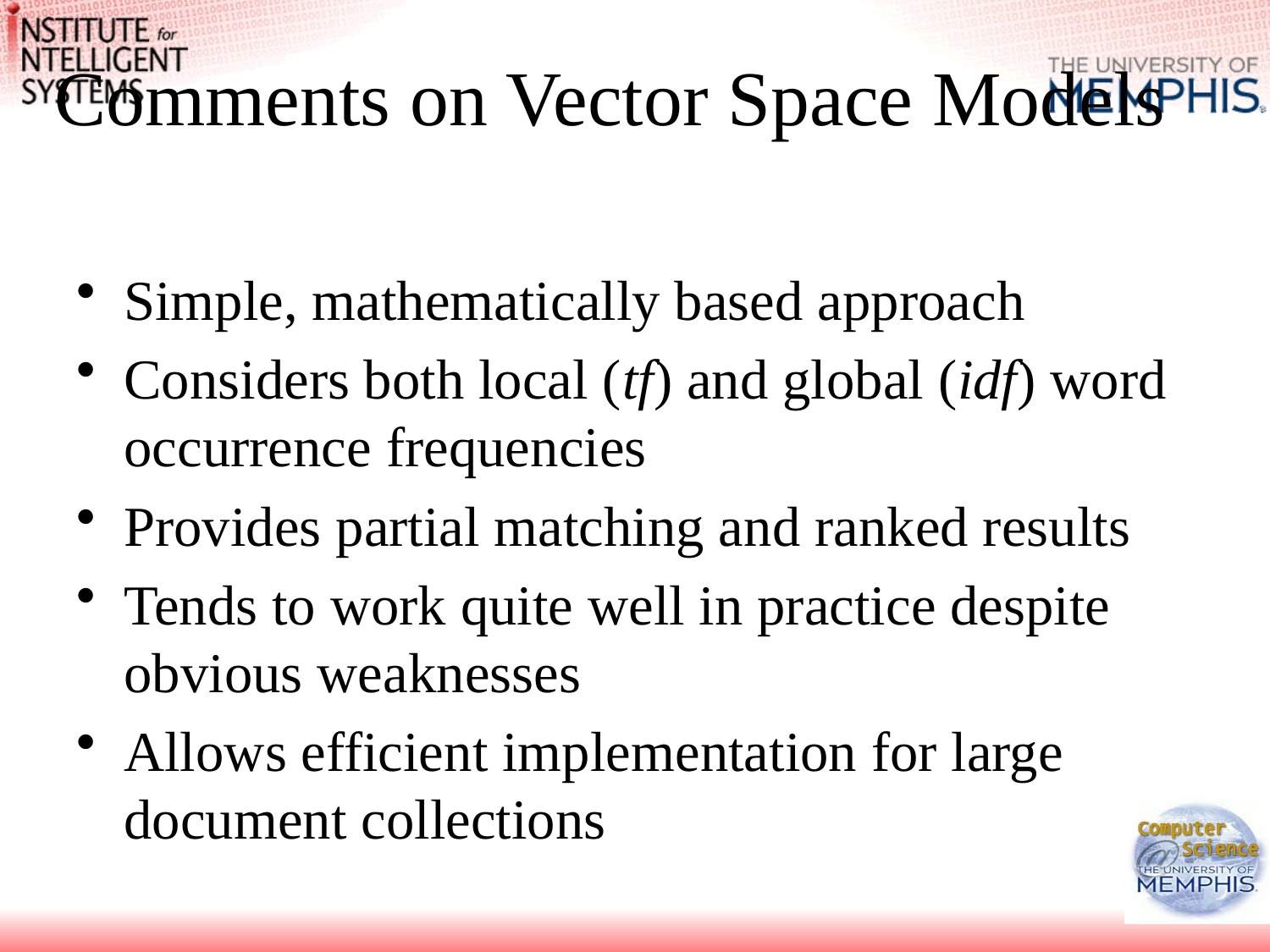

# Comments on Vector Space Models

Simple, mathematically based approach
Considers both local (tf) and global (idf) word occurrence frequencies
Provides partial matching and ranked results
Tends to work quite well in practice despite obvious weaknesses
Allows efficient implementation for large document collections